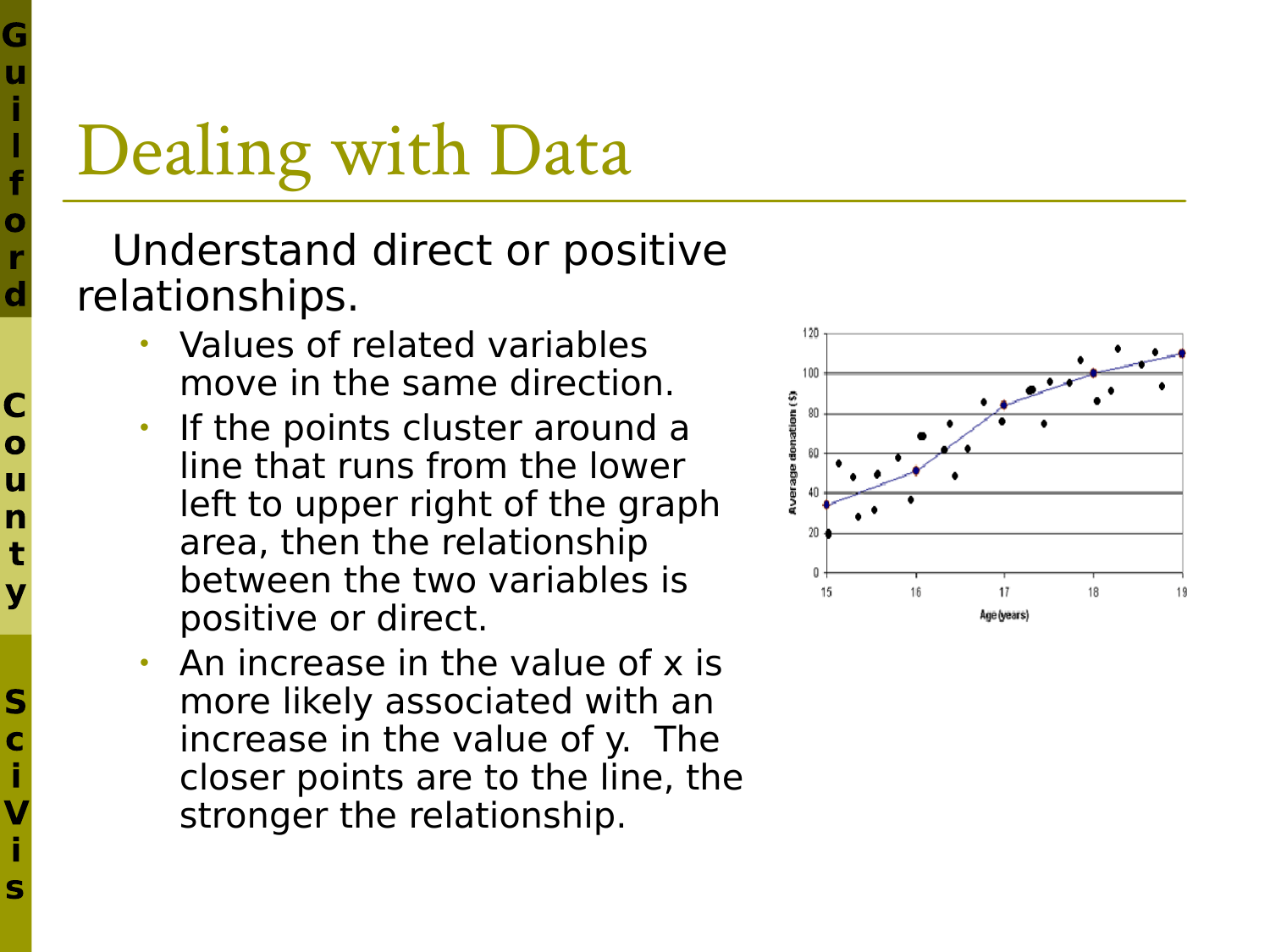

# Dealing with Data
    Understand direct or positive relationships.
Values of related variables move in the same direction.
If the points cluster around a line that runs from the lower left to upper right of the graph area, then the relationship between the two variables is positive or direct.
An increase in the value of x is more likely associated with an increase in the value of y.  The closer points are to the line, the stronger the relationship.